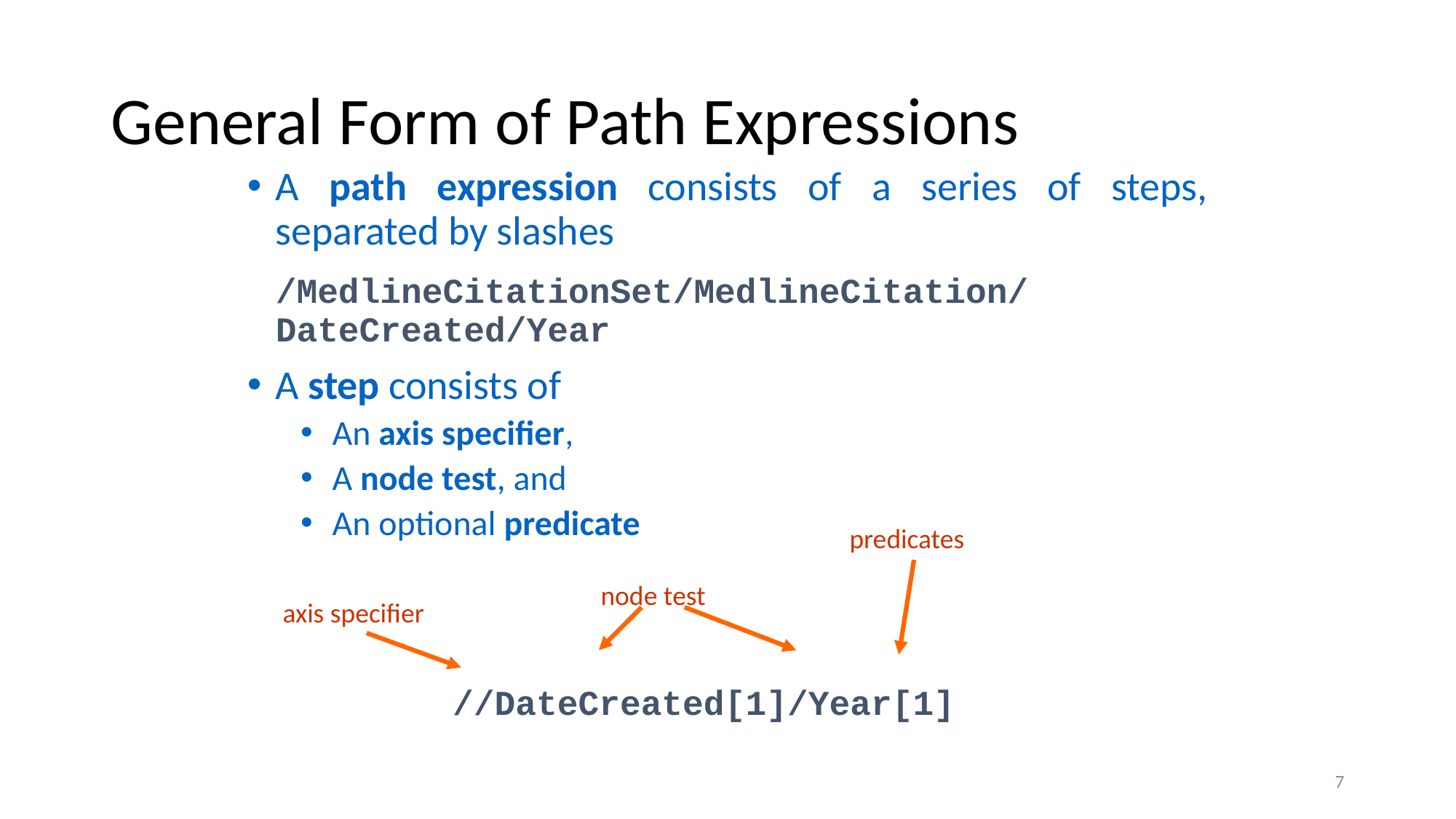

# General Form of Path Expressions
A path expression consists of a series of steps, separated by slashes
			/MedlineCitationSet/MedlineCitation/DateCreated/Year
A step consists of
An axis specifier,
A node test, and
An optional predicate

                   //DateCreated[1]/Year[1]
predicates

node test
axis specifier

7